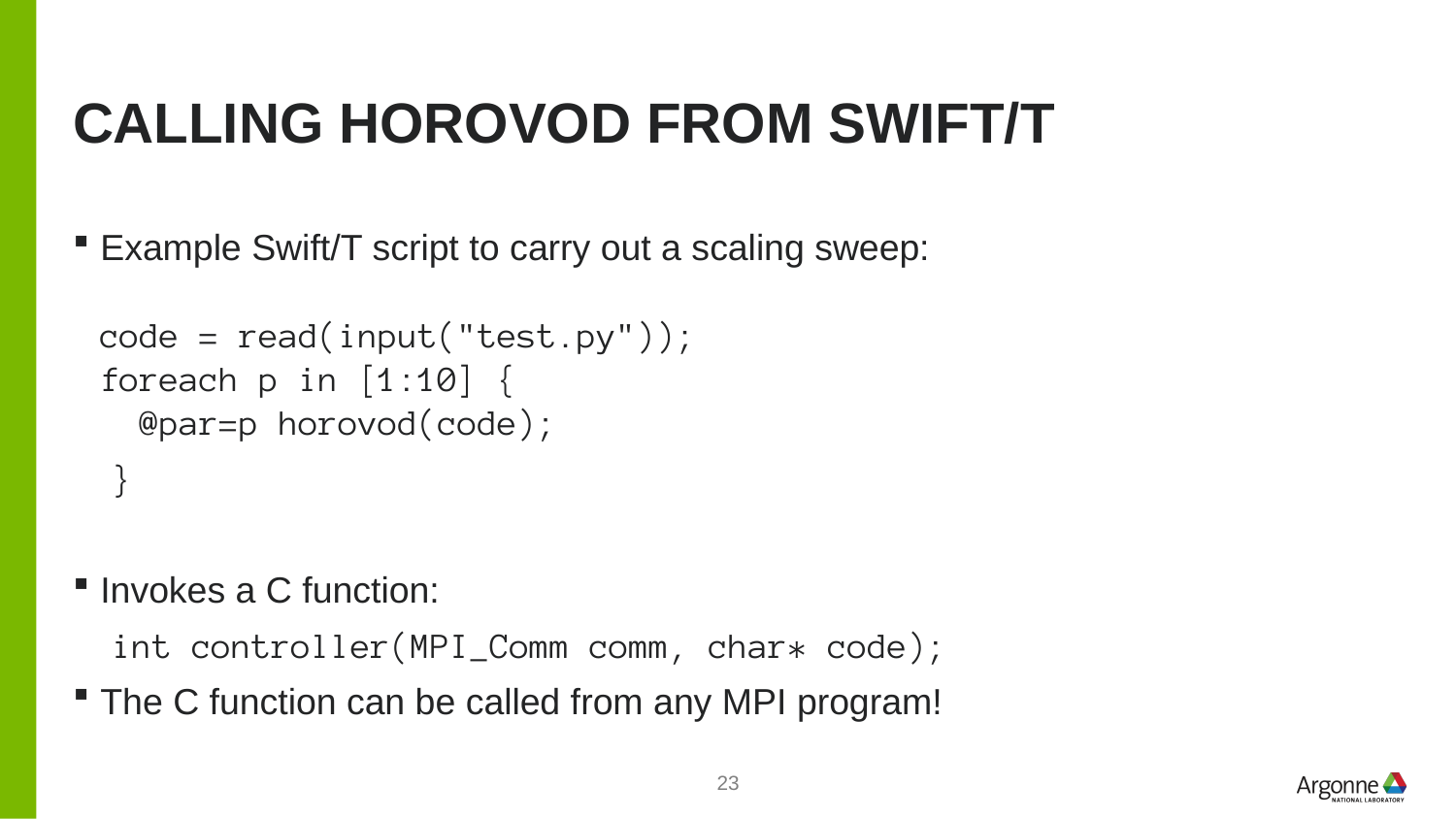

# Calling horovod from swift/t

Example Swift/T script to carry out a scaling sweep:
code = read(input("test.py"));
foreach p in [1:10] {
  @par=p horovod(code);
  }

Invokes a C function:
  int controller(MPI_Comm comm, char* code);
The C function can be called from any MPI program!

23